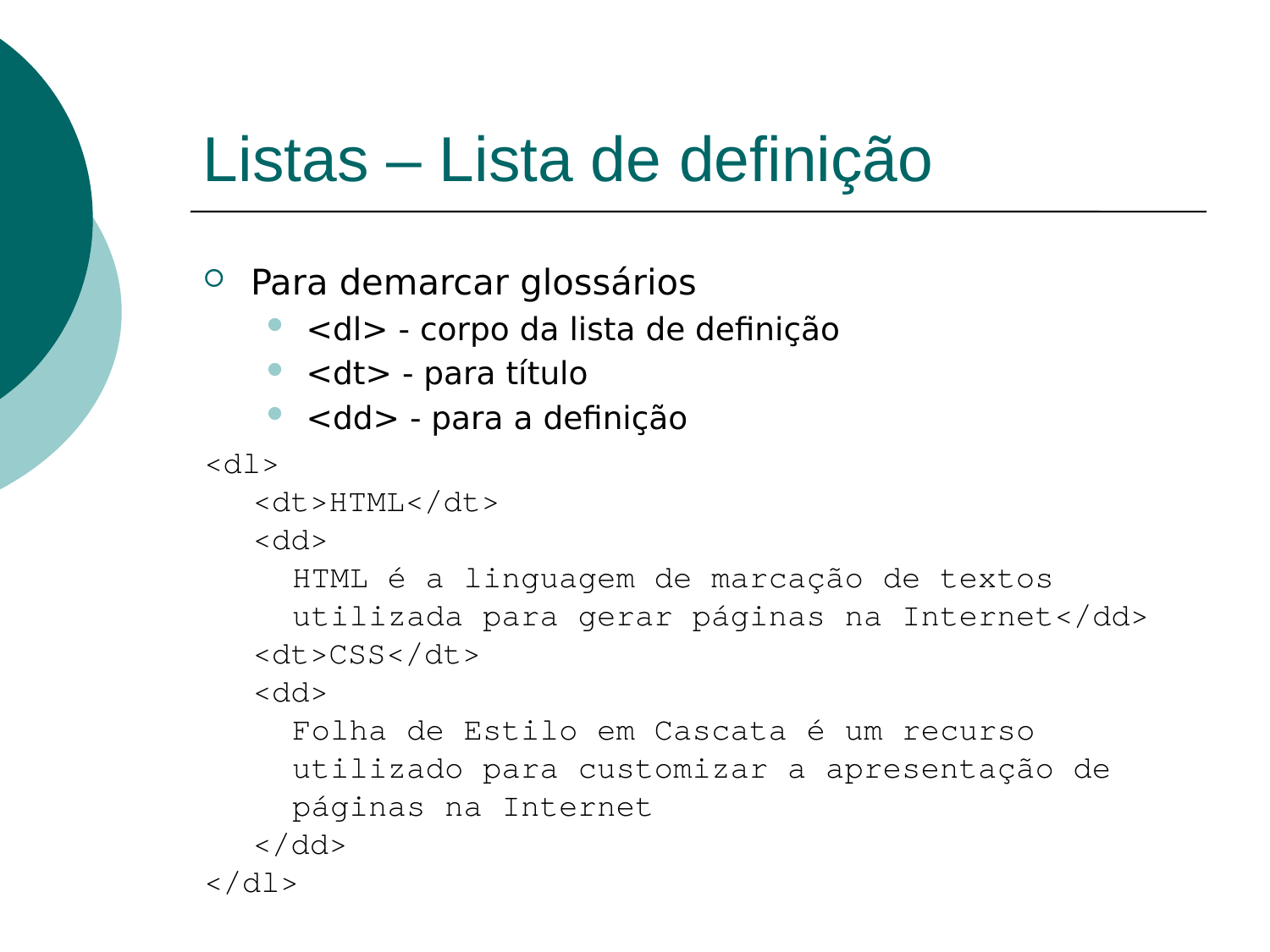

# Listas – Lista de definição
Para demarcar glossários
<dl> - corpo da lista de definição
<dt> - para título
<dd> - para a definição
<dl>
<dt>HTML</dt>
<dd>
HTML é a linguagem de marcação de textos  utilizada para gerar páginas na Internet</dd>
<dt>CSS</dt>
<dd>
Folha de Estilo em Cascata é um recurso utilizado para customizar a apresentação de páginas na Internet
</dd>
</dl>